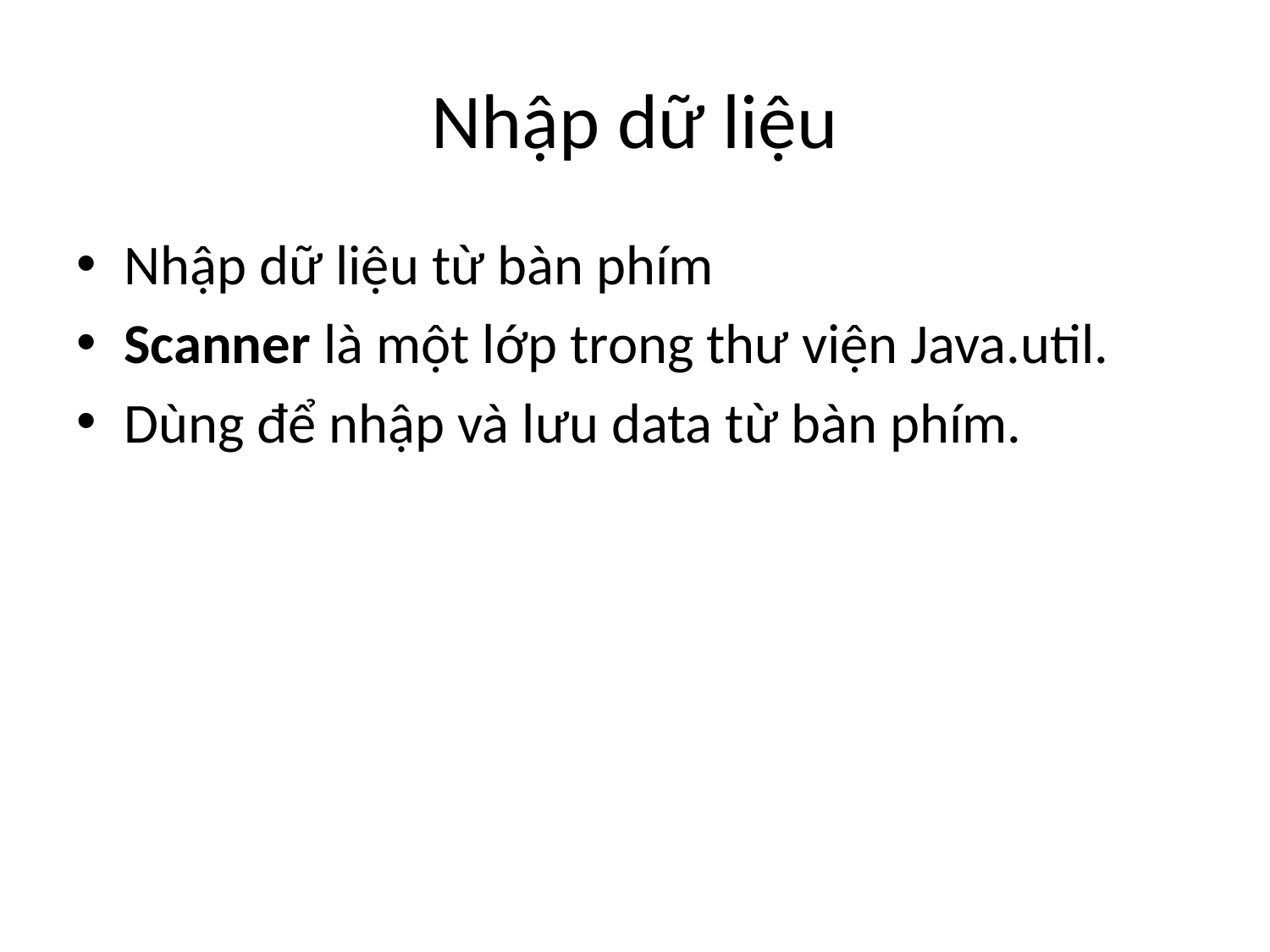

# Nhập dữ liệu
Nhập dữ liệu từ bàn phím
Scanner là một lớp trong thư viện Java.util.
Dùng để nhập và lưu data từ bàn phím.